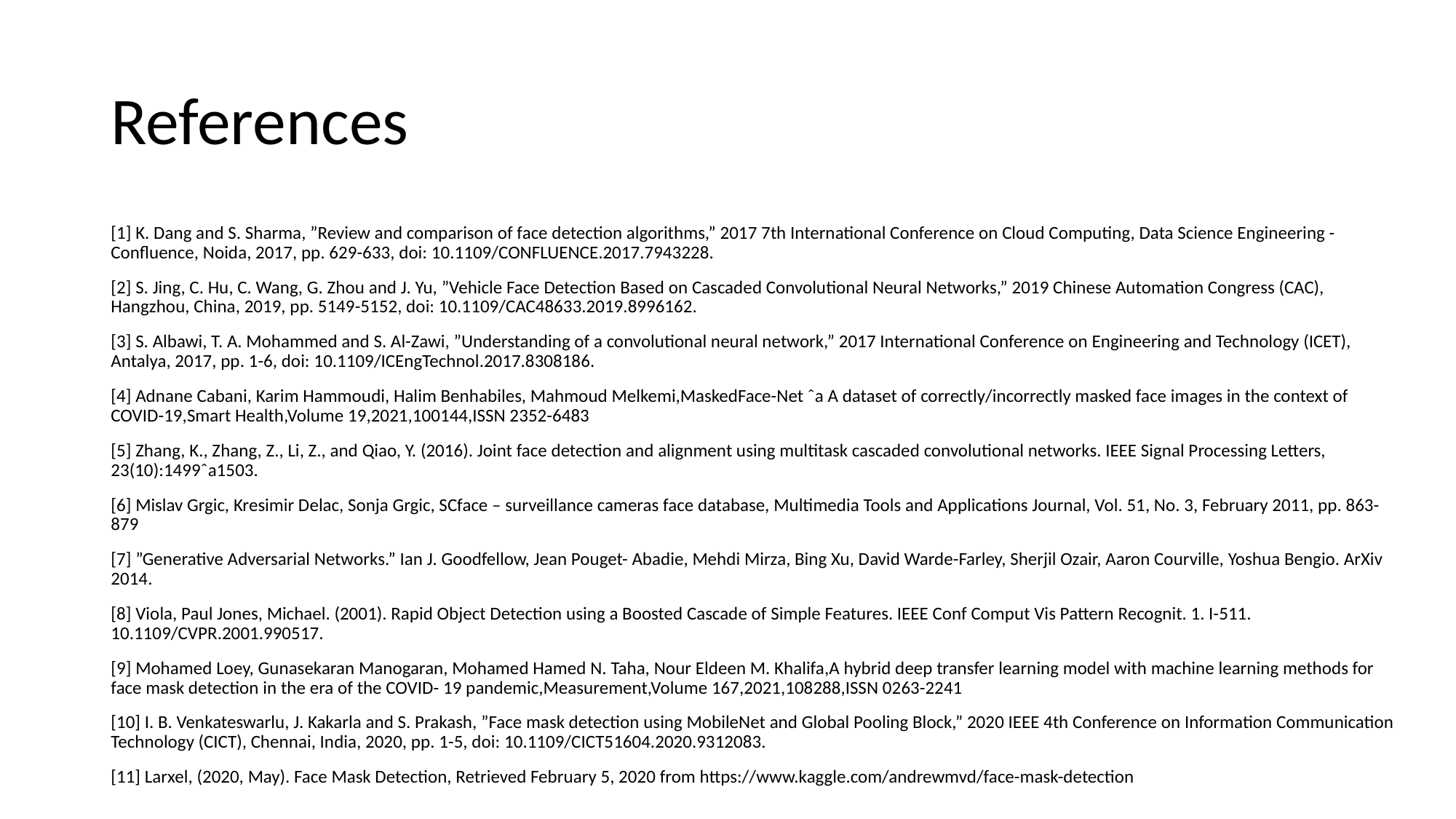

# References
[1] K. Dang and S. Sharma, ”Review and comparison of face detection algorithms,” 2017 7th International Conference on Cloud Computing, Data Science Engineering - Confluence, Noida, 2017, pp. 629-633, doi: 10.1109/CONFLUENCE.2017.7943228.
[2] S. Jing, C. Hu, C. Wang, G. Zhou and J. Yu, ”Vehicle Face Detection Based on Cascaded Convolutional Neural Networks,” 2019 Chinese Automation Congress (CAC), Hangzhou, China, 2019, pp. 5149-5152, doi: 10.1109/CAC48633.2019.8996162.
[3] S. Albawi, T. A. Mohammed and S. Al-Zawi, ”Understanding of a convolutional neural network,” 2017 International Conference on Engineering and Technology (ICET), Antalya, 2017, pp. 1-6, doi: 10.1109/ICEngTechnol.2017.8308186.
[4] Adnane Cabani, Karim Hammoudi, Halim Benhabiles, Mahmoud Melkemi,MaskedFace-Net ˆa A dataset of correctly/incorrectly masked face images in the context of COVID-19,Smart Health,Volume 19,2021,100144,ISSN 2352-6483
[5] Zhang, K., Zhang, Z., Li, Z., and Qiao, Y. (2016). Joint face detection and alignment using multitask cascaded convolutional networks. IEEE Signal Processing Letters, 23(10):1499ˆa1503.
[6] Mislav Grgic, Kresimir Delac, Sonja Grgic, SCface – surveillance cameras face database, Multimedia Tools and Applications Journal, Vol. 51, No. 3, February 2011, pp. 863-879
[7] ”Generative Adversarial Networks.” Ian J. Goodfellow, Jean Pouget- Abadie, Mehdi Mirza, Bing Xu, David Warde-Farley, Sherjil Ozair, Aaron Courville, Yoshua Bengio. ArXiv 2014.
[8] Viola, Paul Jones, Michael. (2001). Rapid Object Detection using a Boosted Cascade of Simple Features. IEEE Conf Comput Vis Pattern Recognit. 1. I-511. 10.1109/CVPR.2001.990517.
[9] Mohamed Loey, Gunasekaran Manogaran, Mohamed Hamed N. Taha, Nour Eldeen M. Khalifa,A hybrid deep transfer learning model with machine learning methods for face mask detection in the era of the COVID- 19 pandemic,Measurement,Volume 167,2021,108288,ISSN 0263-2241
[10] I. B. Venkateswarlu, J. Kakarla and S. Prakash, ”Face mask detection using MobileNet and Global Pooling Block,” 2020 IEEE 4th Conference on Information Communication Technology (CICT), Chennai, India, 2020, pp. 1-5, doi: 10.1109/CICT51604.2020.9312083.
[11] Larxel, (2020, May). Face Mask Detection, Retrieved February 5, 2020 from https://www.kaggle.com/andrewmvd/face-mask-detection